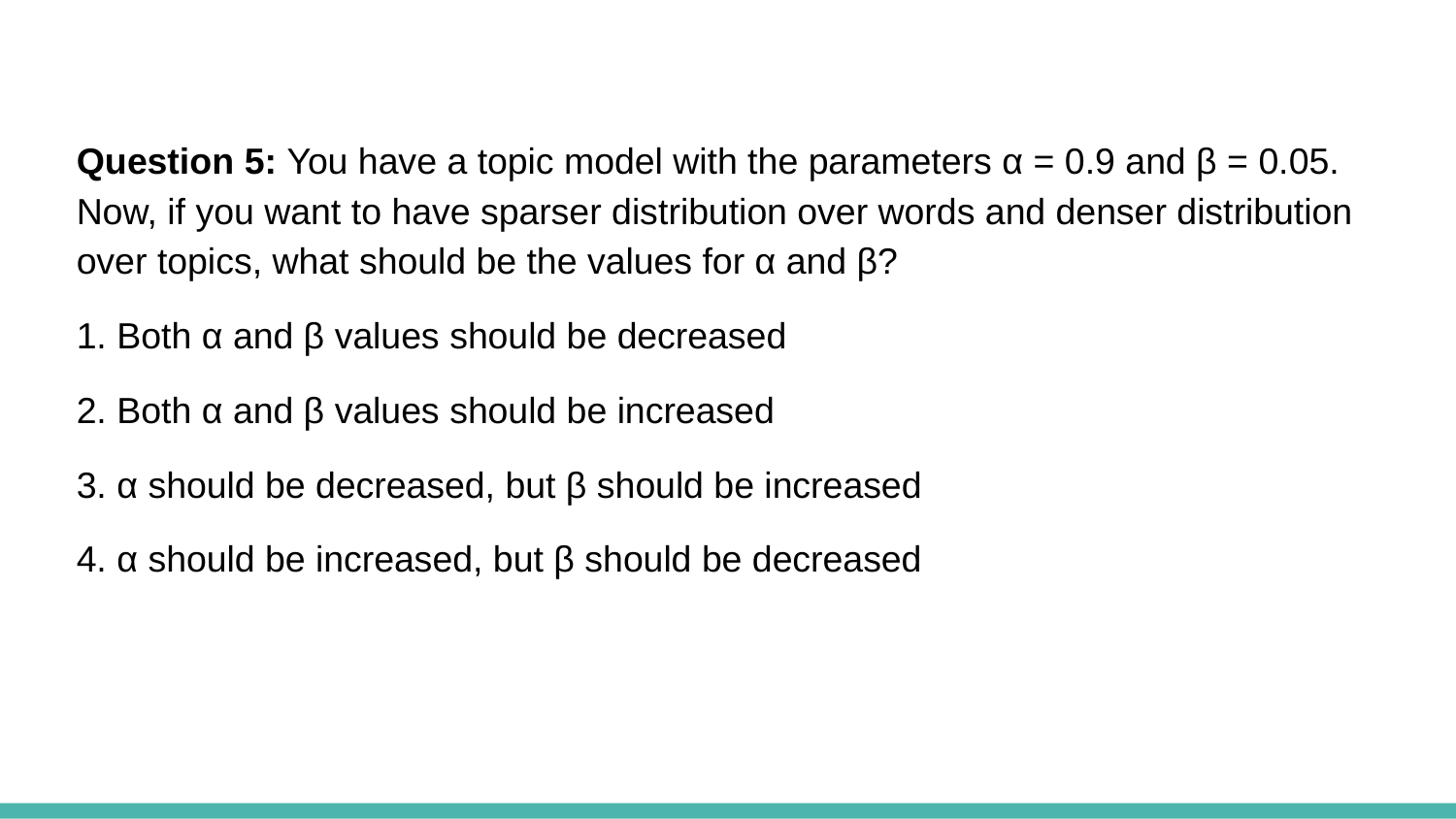

Question 5: You have a topic model with the parameters α = 0.9 and β = 0.05. Now, if you want to have sparser distribution over words and denser distribution over topics, what should be the values for α and β?
1. Both α and β values should be decreased
2. Both α and β values should be increased
3. α should be decreased, but β should be increased
4. α should be increased, but β should be decreased